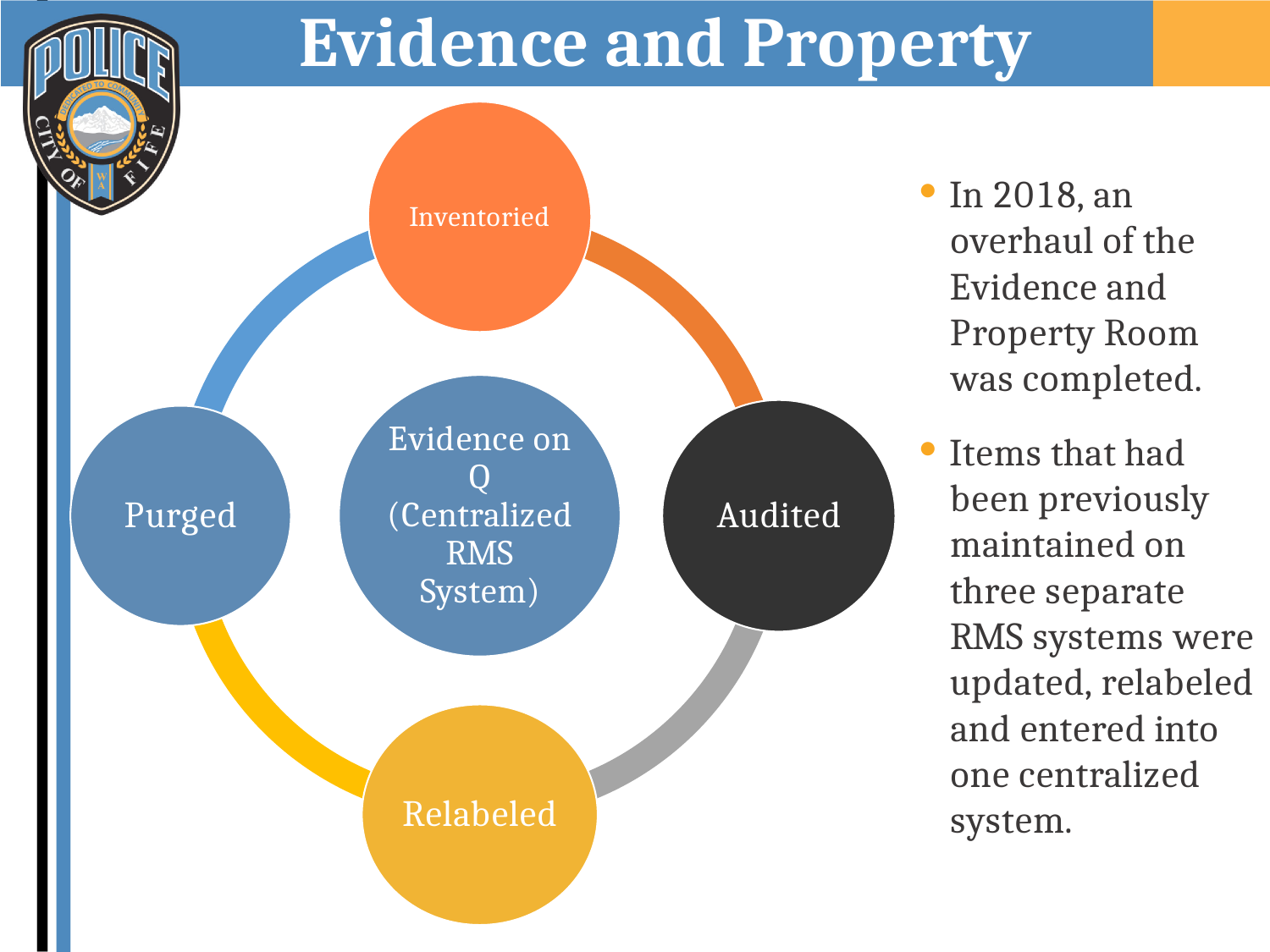

# Evidence and Property
Evidence on Q (Centralized RMS System)
Inventoried
Audited
Relabeled
Purged
In 2018, an overhaul of the Evidence and Property Room was completed.
Items that had been previously maintained on three separate RMS systems were updated, relabeled and entered into one centralized system.